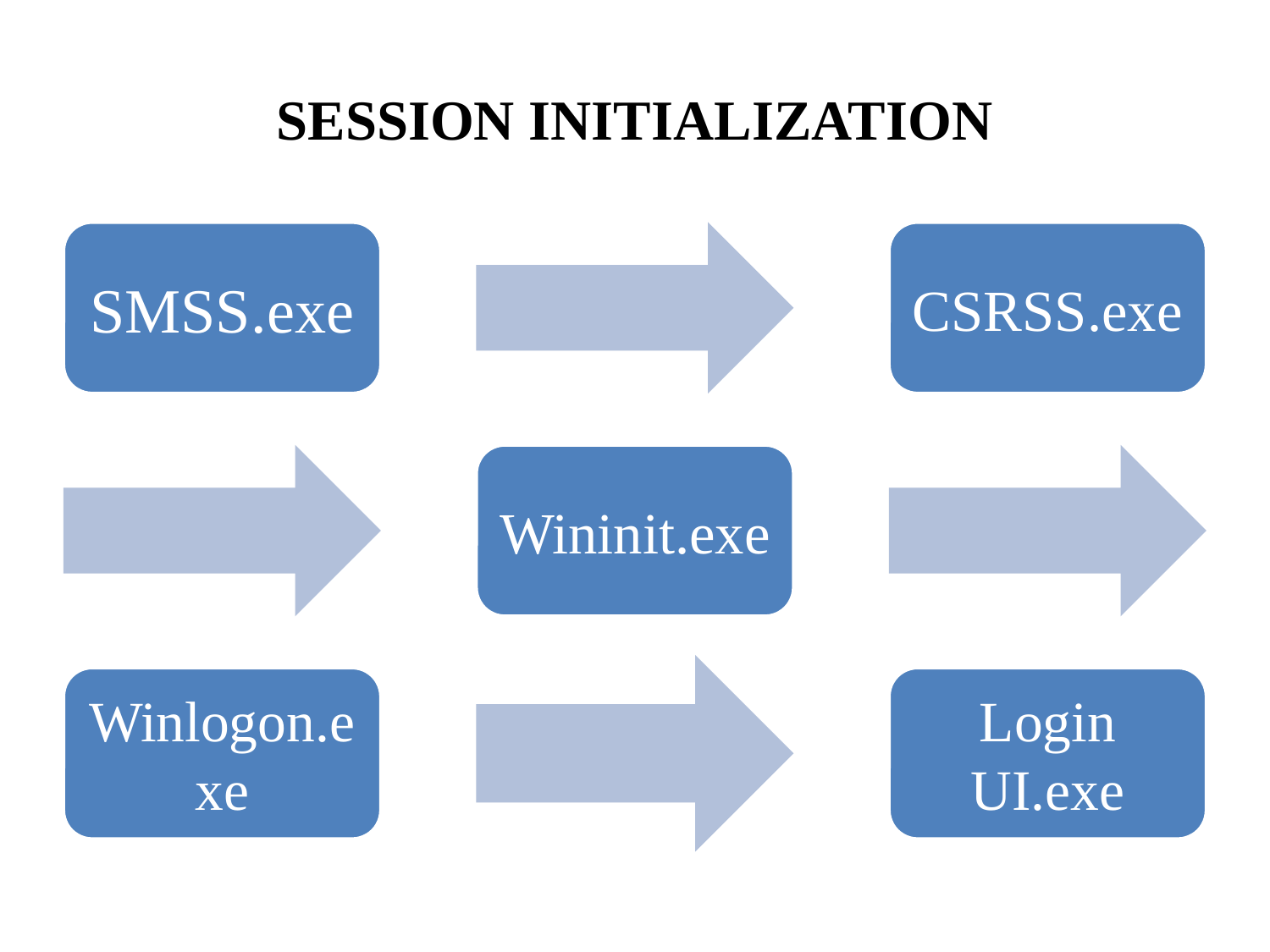

# SESSION INITIALIZATION
SMSS.exe
CSRSS.exe
Wininit.exe
Winlogon.exe
Login UI.exe